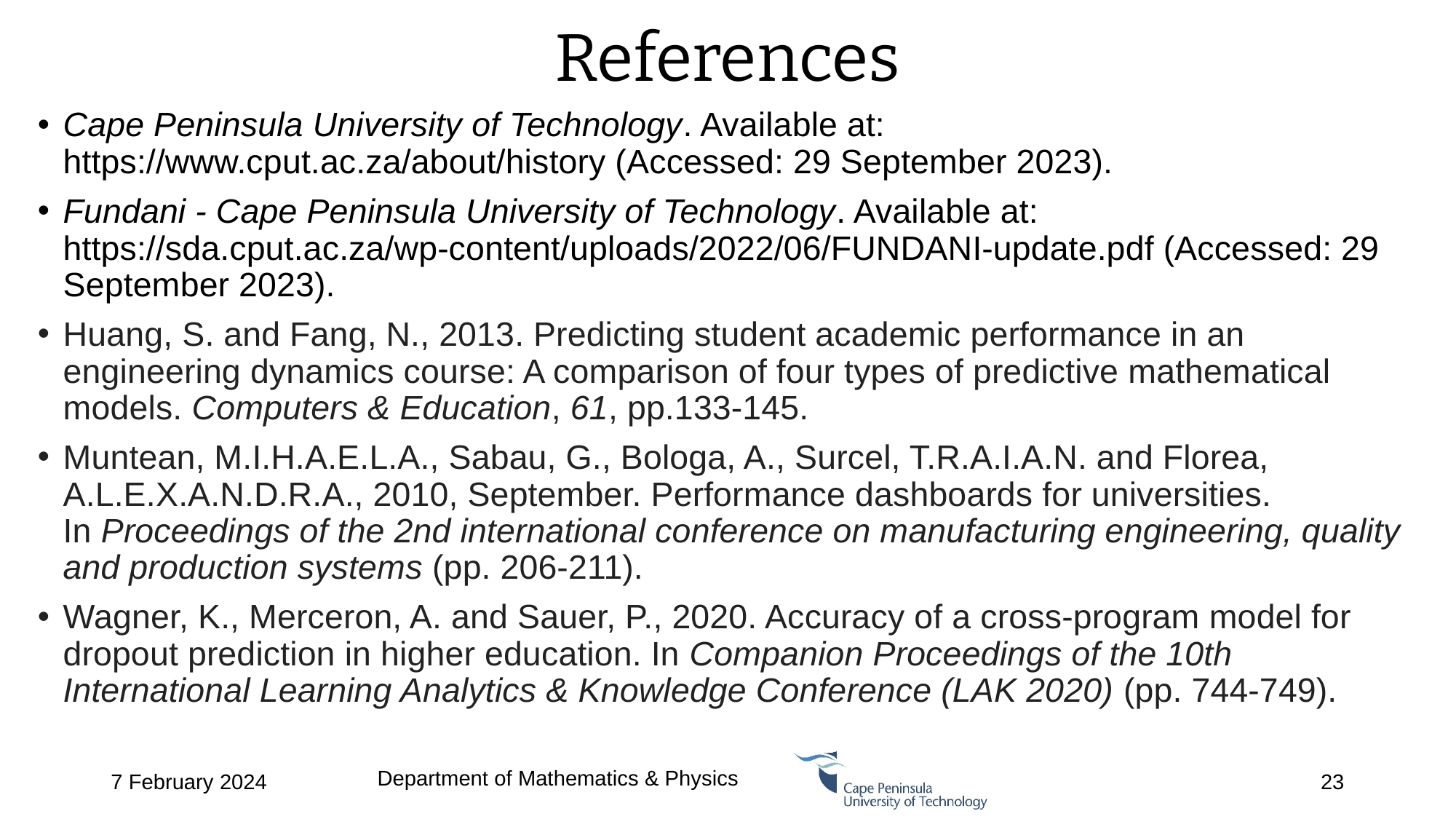

# References
Cape Peninsula University of Technology. Available at: https://www.cput.ac.za/about/history (Accessed: 29 September 2023).
Fundani - Cape Peninsula University of Technology. Available at: https://sda.cput.ac.za/wp-content/uploads/2022/06/FUNDANI-update.pdf (Accessed: 29 September 2023).
Huang, S. and Fang, N., 2013. Predicting student academic performance in an engineering dynamics course: A comparison of four types of predictive mathematical models. Computers & Education, 61, pp.133-145.
Muntean, M.I.H.A.E.L.A., Sabau, G., Bologa, A., Surcel, T.R.A.I.A.N. and Florea, A.L.E.X.A.N.D.R.A., 2010, September. Performance dashboards for universities. In Proceedings of the 2nd international conference on manufacturing engineering, quality and production systems (pp. 206-211).
Wagner, K., Merceron, A. and Sauer, P., 2020. Accuracy of a cross-program model for dropout prediction in higher education. In Companion Proceedings of the 10th International Learning Analytics & Knowledge Conference (LAK 2020) (pp. 744-749).

Department of Mathematics & Physics
7 February 2024
23